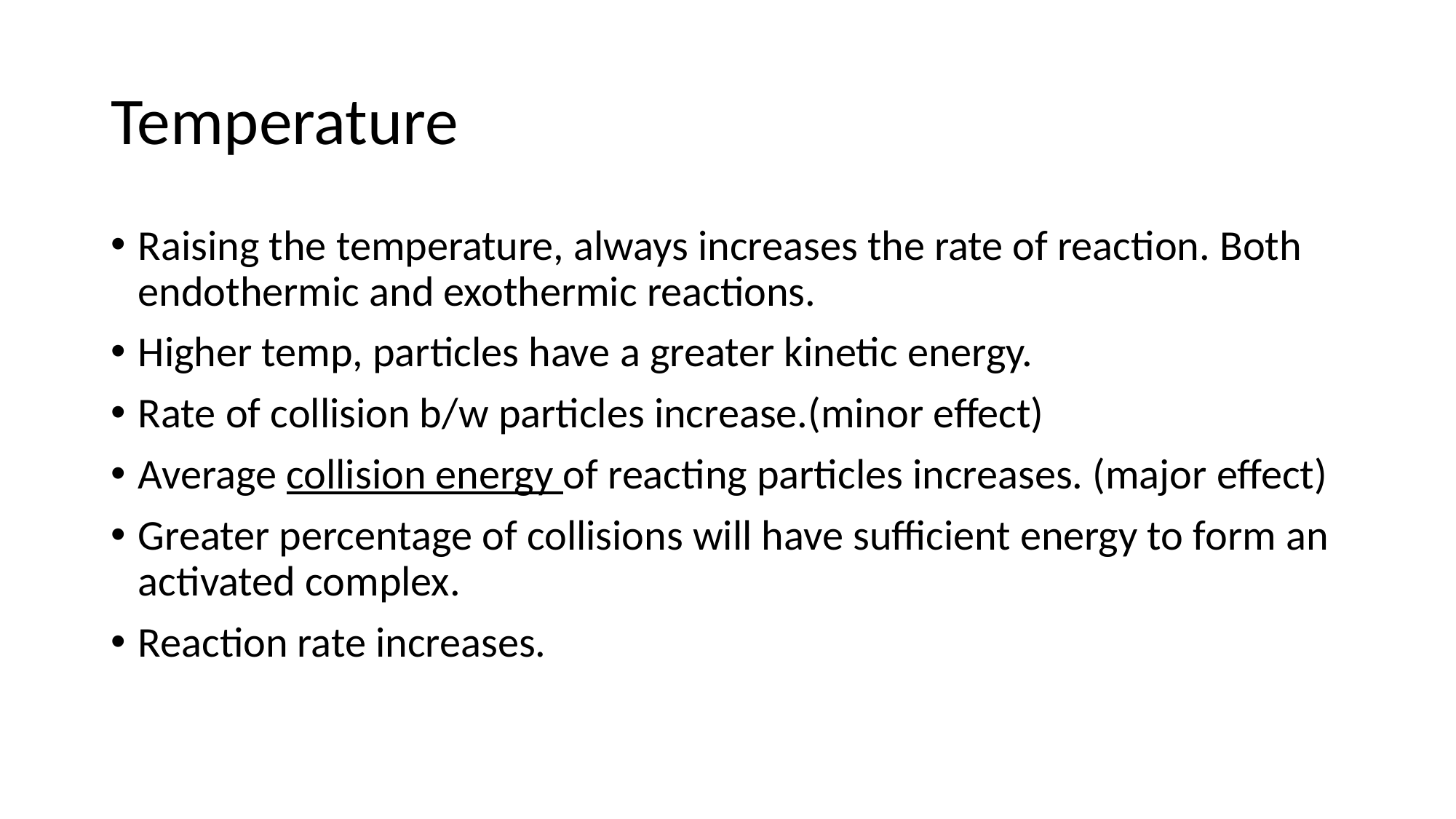

# Temperature
Raising the temperature, always increases the rate of reaction. Both endothermic and exothermic reactions.
Higher temp, particles have a greater kinetic energy.
Rate of collision b/w particles increase.(minor effect)
Average collision energy of reacting particles increases. (major effect)
Greater percentage of collisions will have sufficient energy to form an activated complex.
Reaction rate increases.